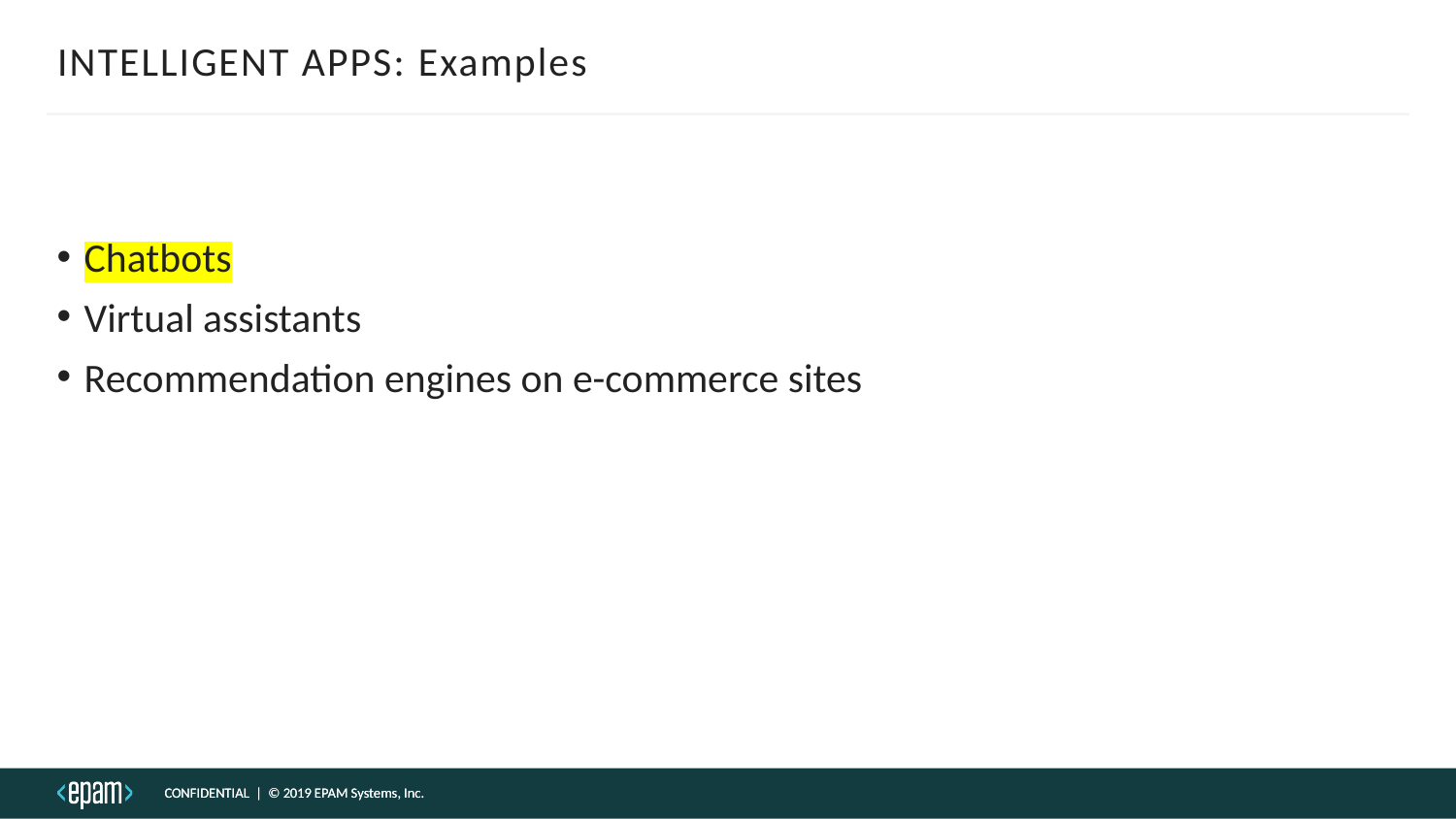

# INTELLIGENT APPS: Examples

Chatbots
Virtual assistants
Recommendation engines on e-commerce sites
CONFIDENTIAL  |  © 2019 EPAM Systems, Inc.